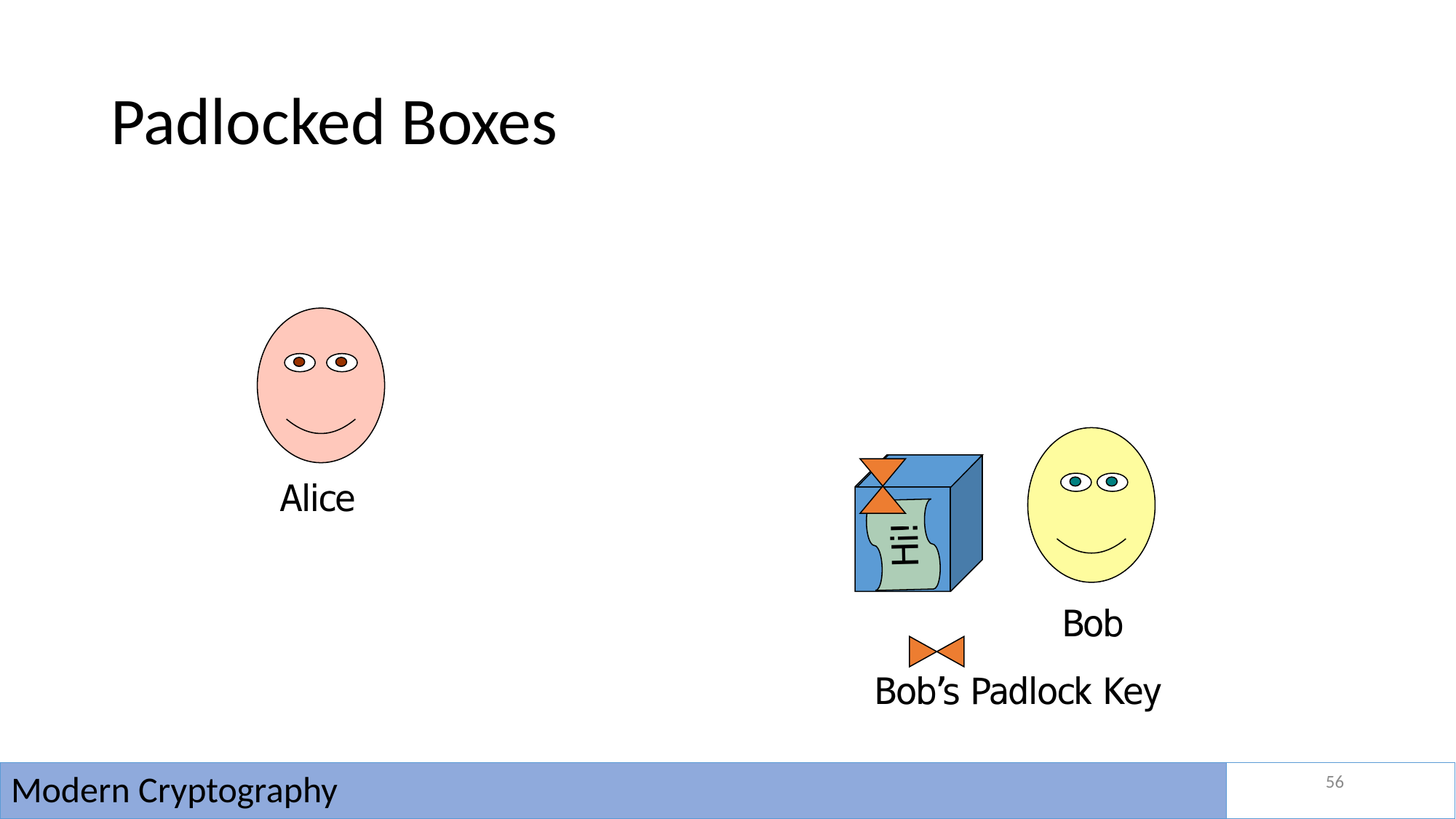

# Padlocked Boxes

Alice

Hi!
Bob

Bob’s Padlock Key
56
Modern Cryptography